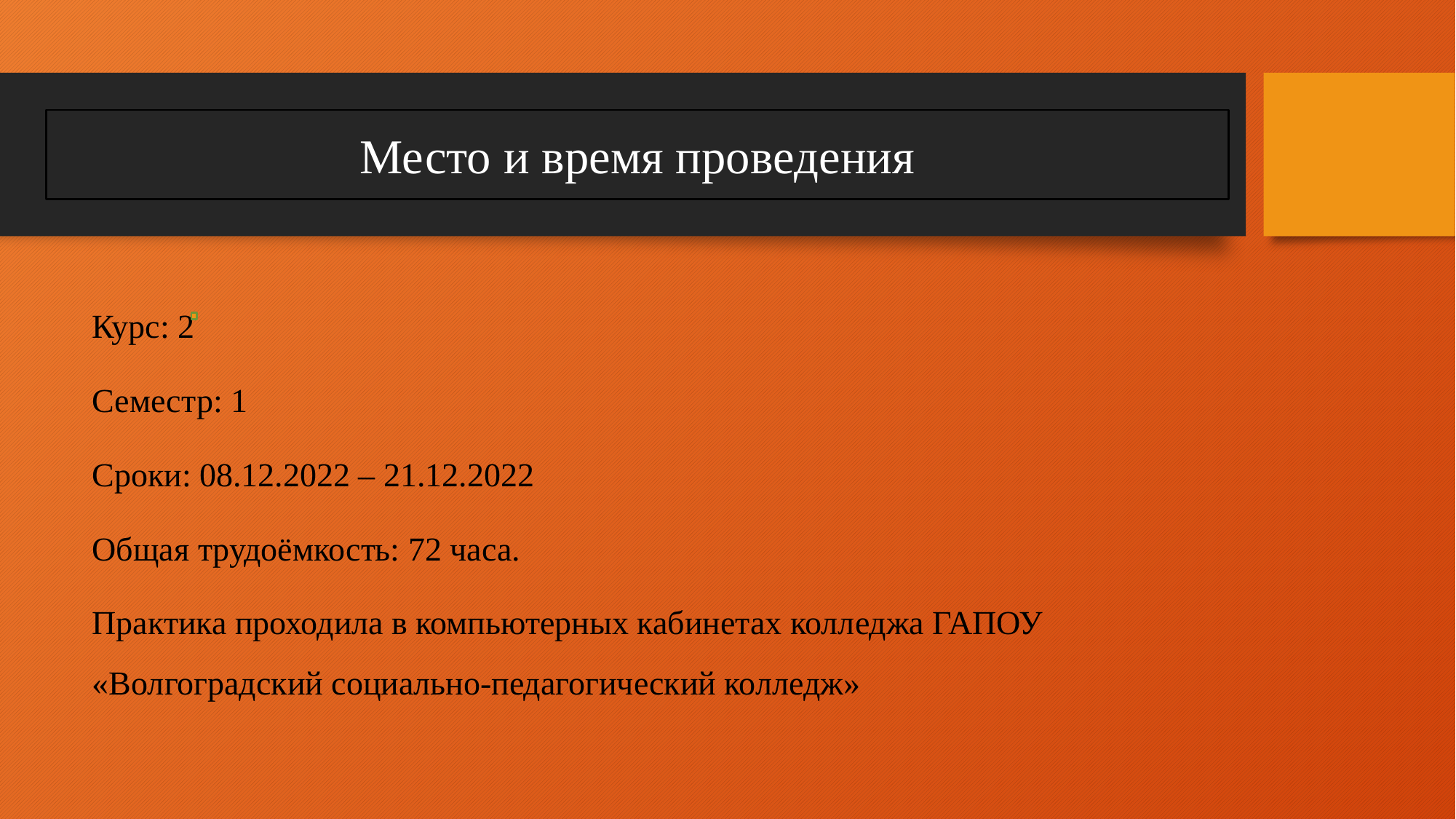

#
Место и время проведения
Курс: 2
Семестр: 1
Сроки: 08.12.2022 – 21.12.2022
Общая трудоёмкость: 72 часа.
Практика проходила в компьютерных кабинетах колледжа ГАПОУ «Волгоградский социально-педагогический колледж»